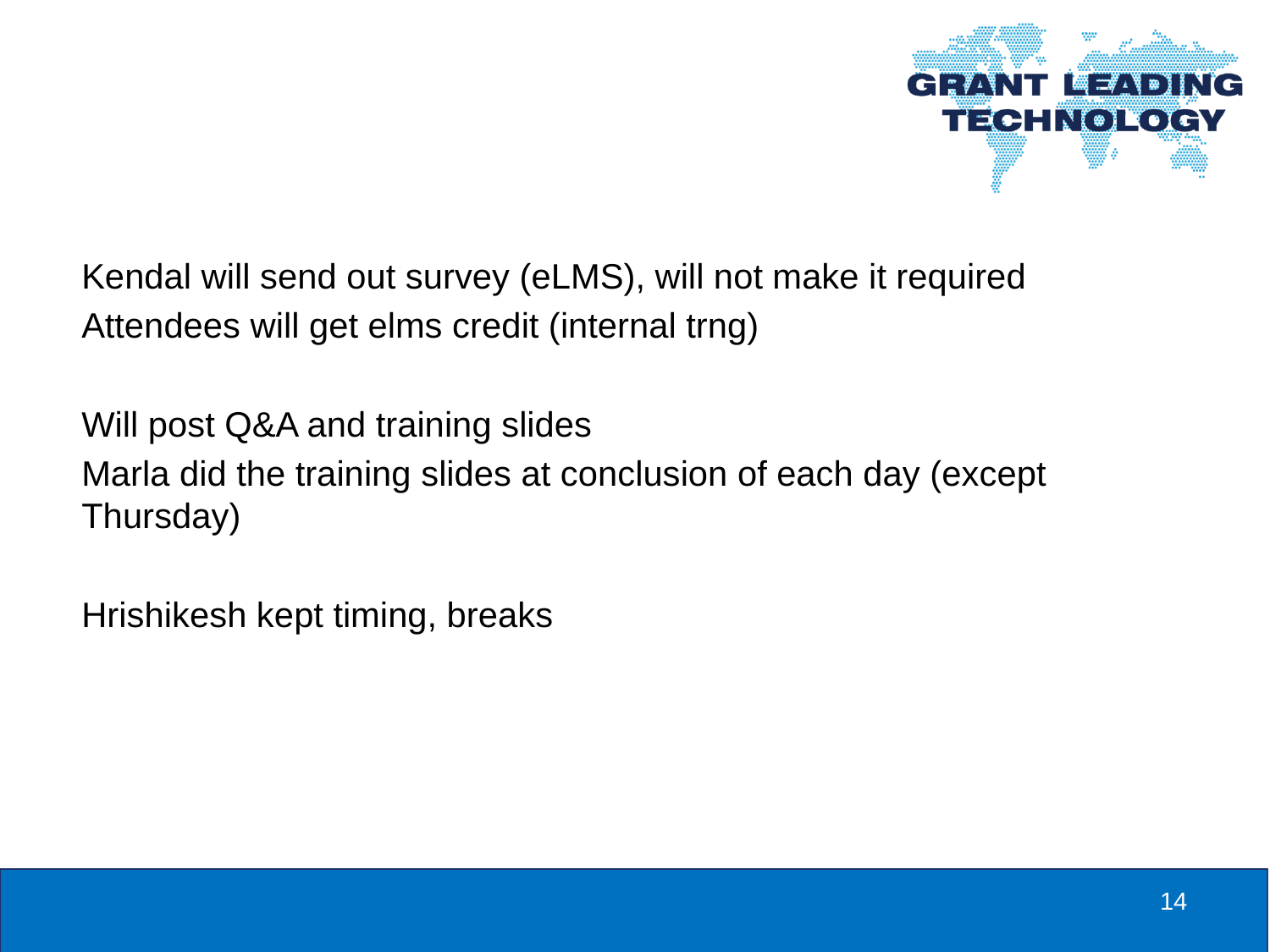

Kendal will send out survey (eLMS), will not make it required
Attendees will get elms credit (internal trng)

Will post Q&A and training slides
Marla did the training slides at conclusion of each day (except Thursday)

Hrishikesh kept timing, breaks